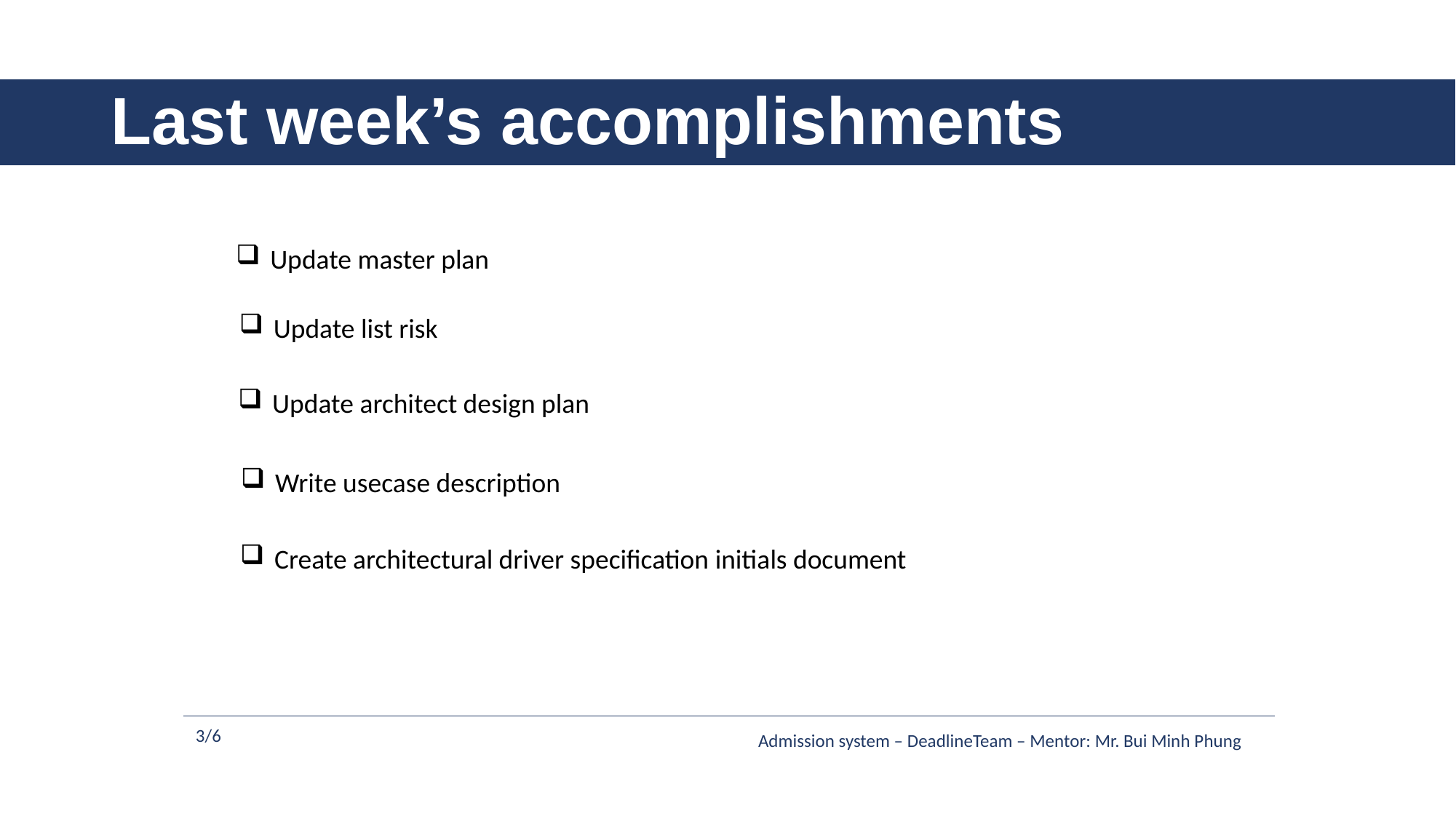

# Last week’s accomplishments

Update master plan
Update list risk
Update architect design plan
Write usecase description
Create architectural driver specification initials document
3/6
Admission system – DeadlineTeam – Mentor: Mr. Bui Minh Phung